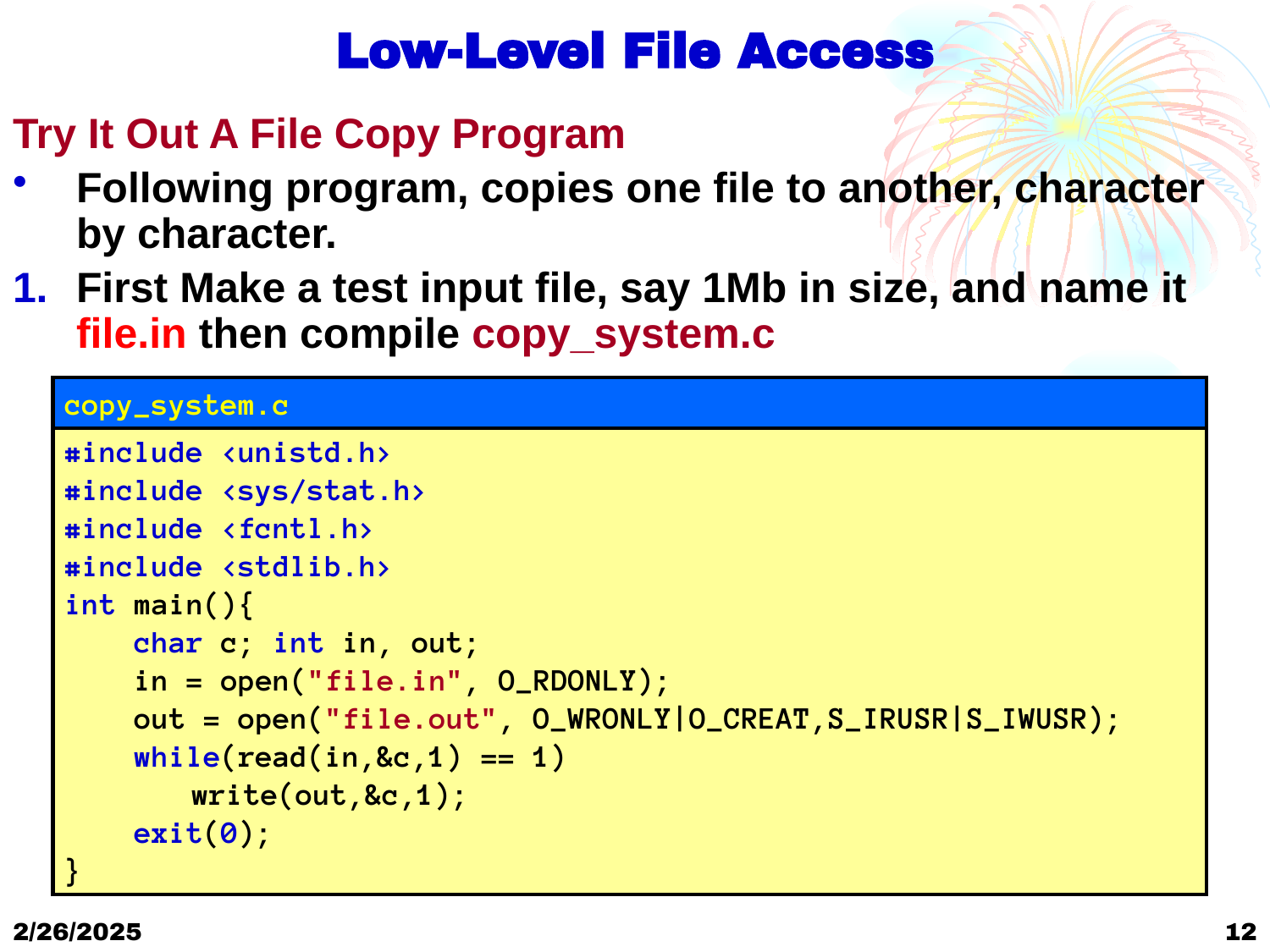

# Low-Level File Access
Try It Out A File Copy Program
Following program, copies one file to another, character by character.
First Make a test input file, say 1Mb in size, and name it file.in then compile copy_system.c
copy_system.c
#include <unistd.h>
#include <sys/stat.h>
#include <fcntl.h>
#include <stdlib.h>
int main(){
    char c; int in, out;
    in = open("file.in", O_RDONLY);
    out = open("file.out", O_WRONLY|O_CREAT,S_IRUSR|S_IWUSR);
    while(read(in,&c,1) == 1)
	write(out,&c,1);
    exit(0);
}
2/26/2025
12